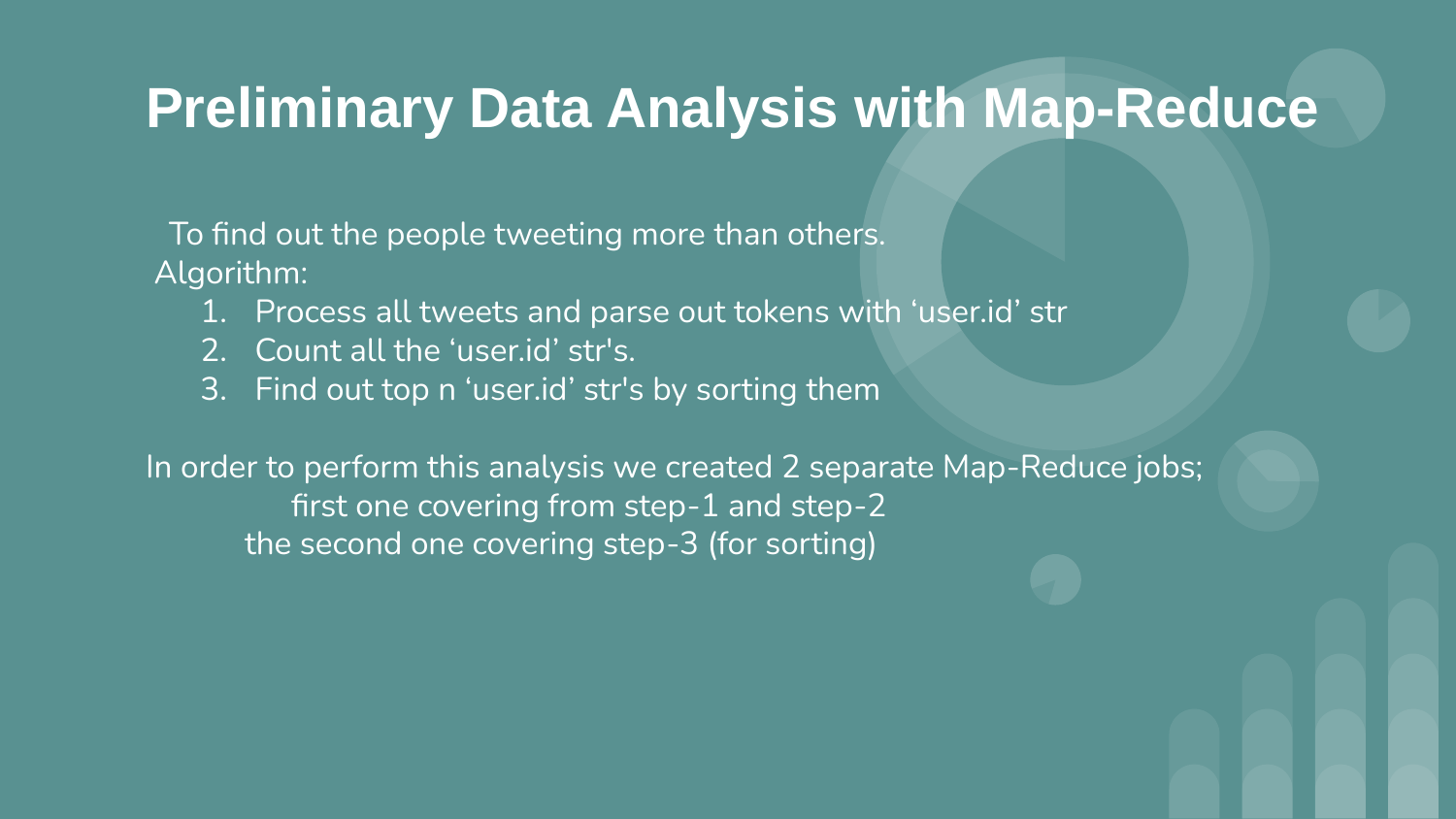

Preliminary Data Analysis with Map-Reduce
To find out the people tweeting more than others.
 Algorithm:
Process all tweets and parse out tokens with ‘user.id’ str
Count all the ‘user.id’ str's.
Find out top n ‘user.id’ str's by sorting them

In order to perform this analysis we created 2 separate Map-Reduce jobs;
	first one covering from step-1 and step-2
            the second one covering step-3 (for sorting)